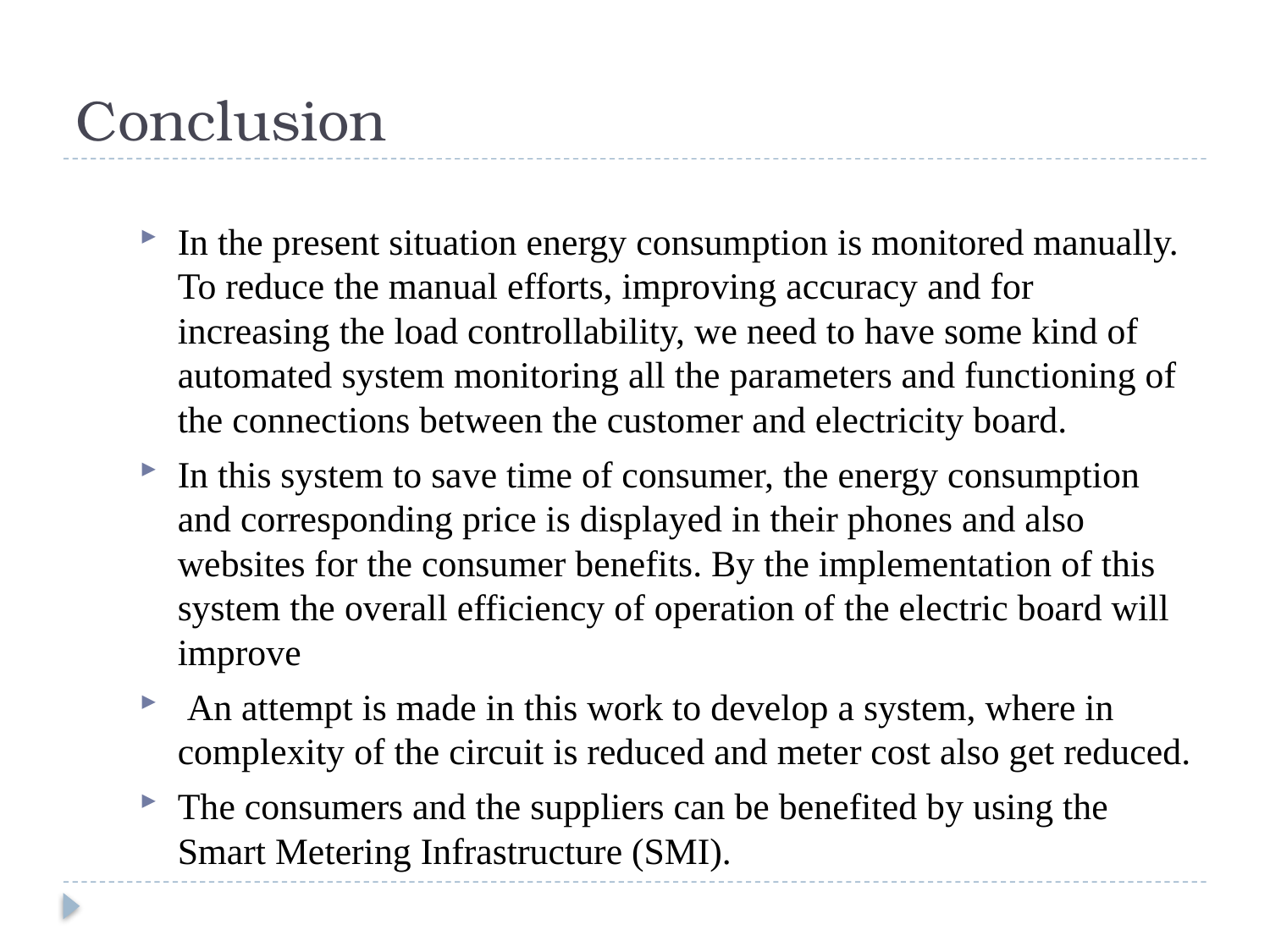

# Conclusion
In the present situation energy consumption is monitored manually. To reduce the manual efforts, improving accuracy and for increasing the load controllability, we need to have some kind of automated system monitoring all the parameters and functioning of the connections between the customer and electricity board.
In this system to save time of consumer, the energy consumption and corresponding price is displayed in their phones and also websites for the consumer benefits. By the implementation of this system the overall efficiency of operation of the electric board will improve
 An attempt is made in this work to develop a system, where in complexity of the circuit is reduced and meter cost also get reduced.
The consumers and the suppliers can be benefited by using the Smart Metering Infrastructure (SMI).